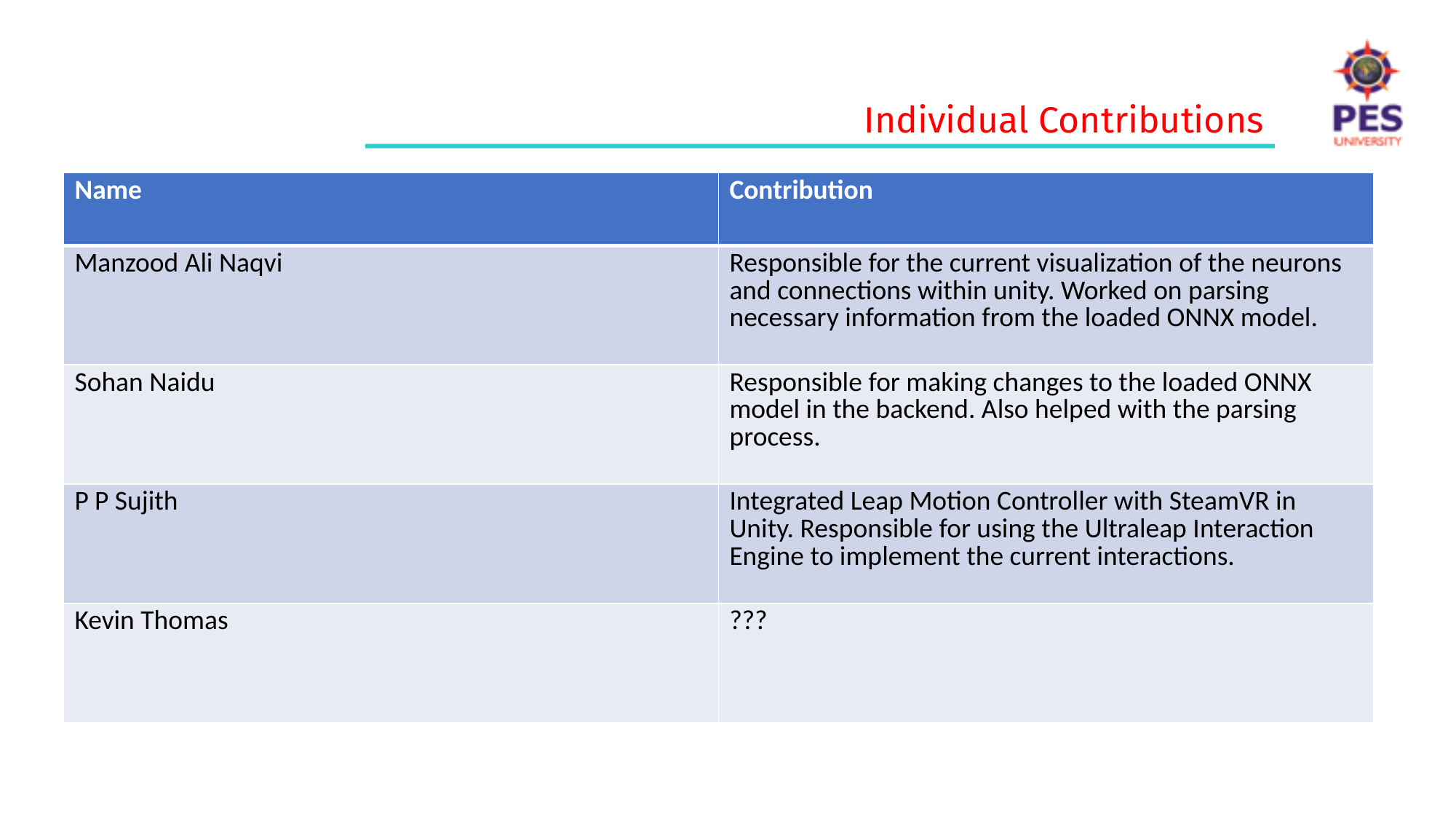

Individual Contributions

| Name | Contribution |
| --- | --- |
| Manzood Ali Naqvi | Responsible for the current visualization of the neurons and connections within unity. Worked on parsing necessary information from the loaded ONNX model. |
| Sohan Naidu | Responsible for making changes to the loaded ONNX model in the backend. Also helped with the parsing process. |
| P P Sujith | Integrated Leap Motion Controller with SteamVR in Unity. Responsible for using the Ultraleap Interaction Engine to implement the current interactions. |
| Kevin Thomas | ??? |